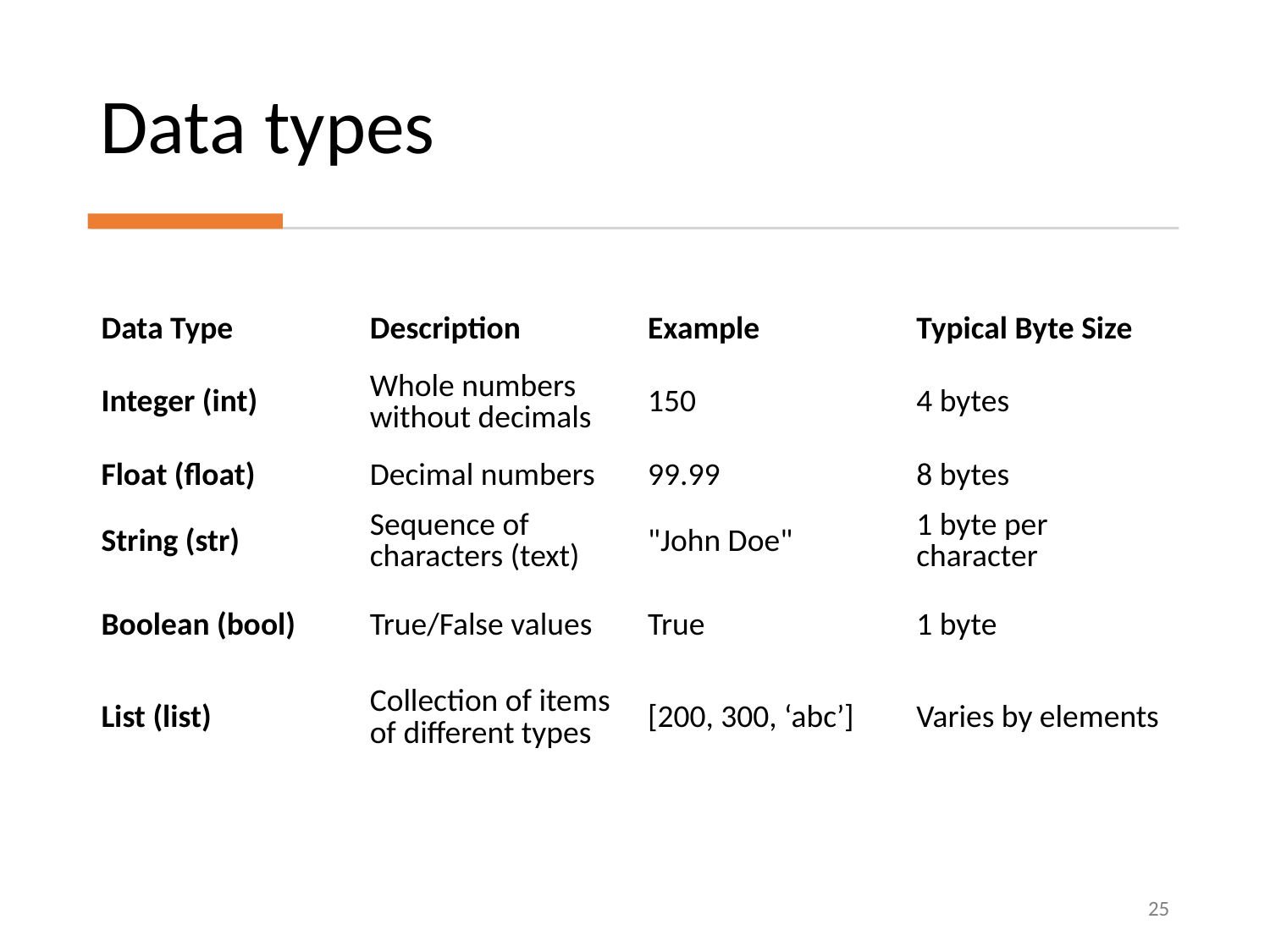

# Data types

| Data Type | Description | Example | Typical Byte Size |
| --- | --- | --- | --- |
| Integer (int) | Whole numbers without decimals | 150 | 4 bytes |
| Float (float) | Decimal numbers | 99.99 | 8 bytes |
| String (str) | Sequence of characters (text) | "John Doe" | 1 byte per character |
| Boolean (bool) | True/False values | True | 1 byte |
| List (list) | Collection of items of different types | [200, 300, ‘abc’] | Varies by elements |
25